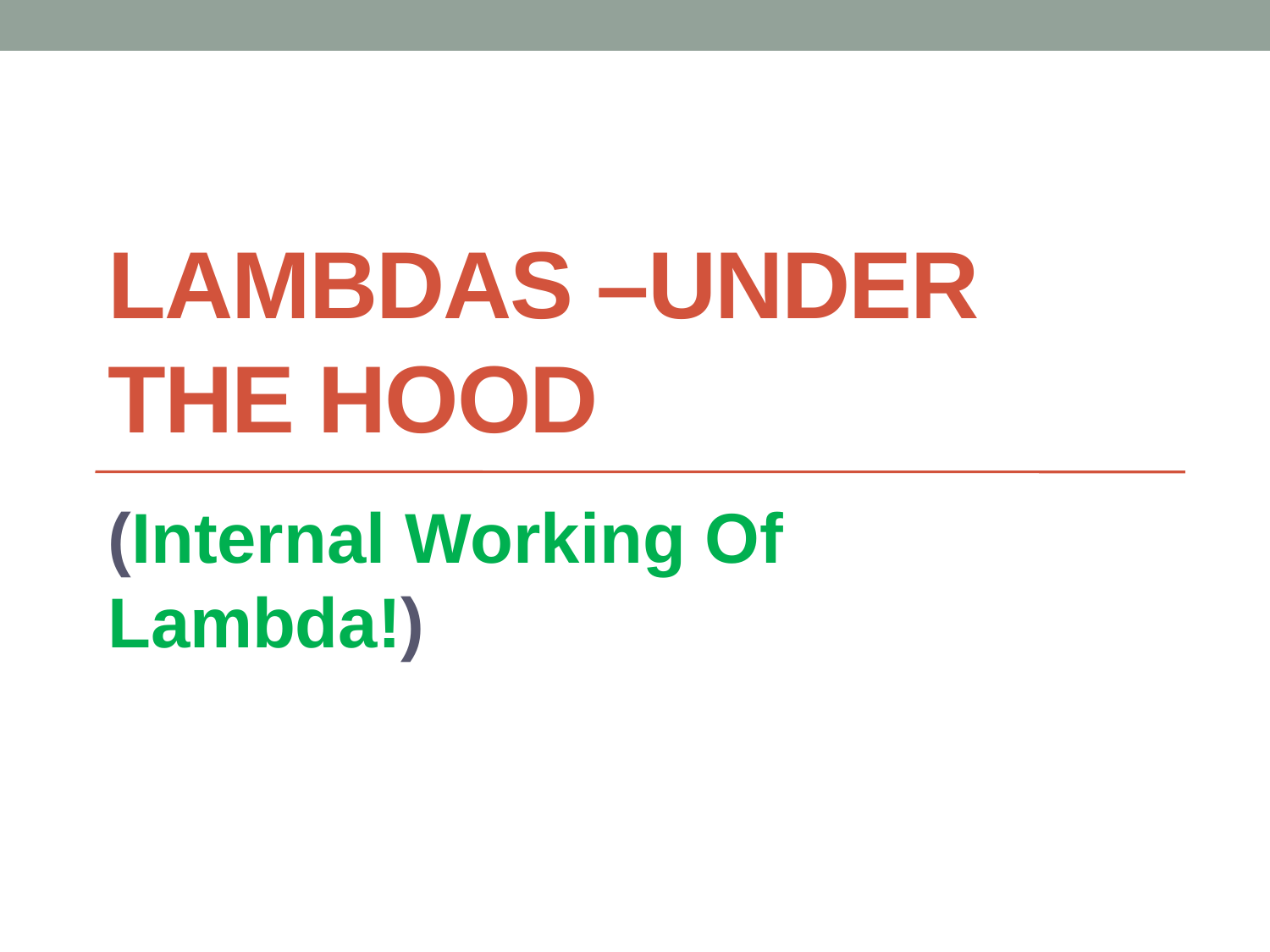

# Lambdas –under the hood
(Internal Working Of Lambda!)